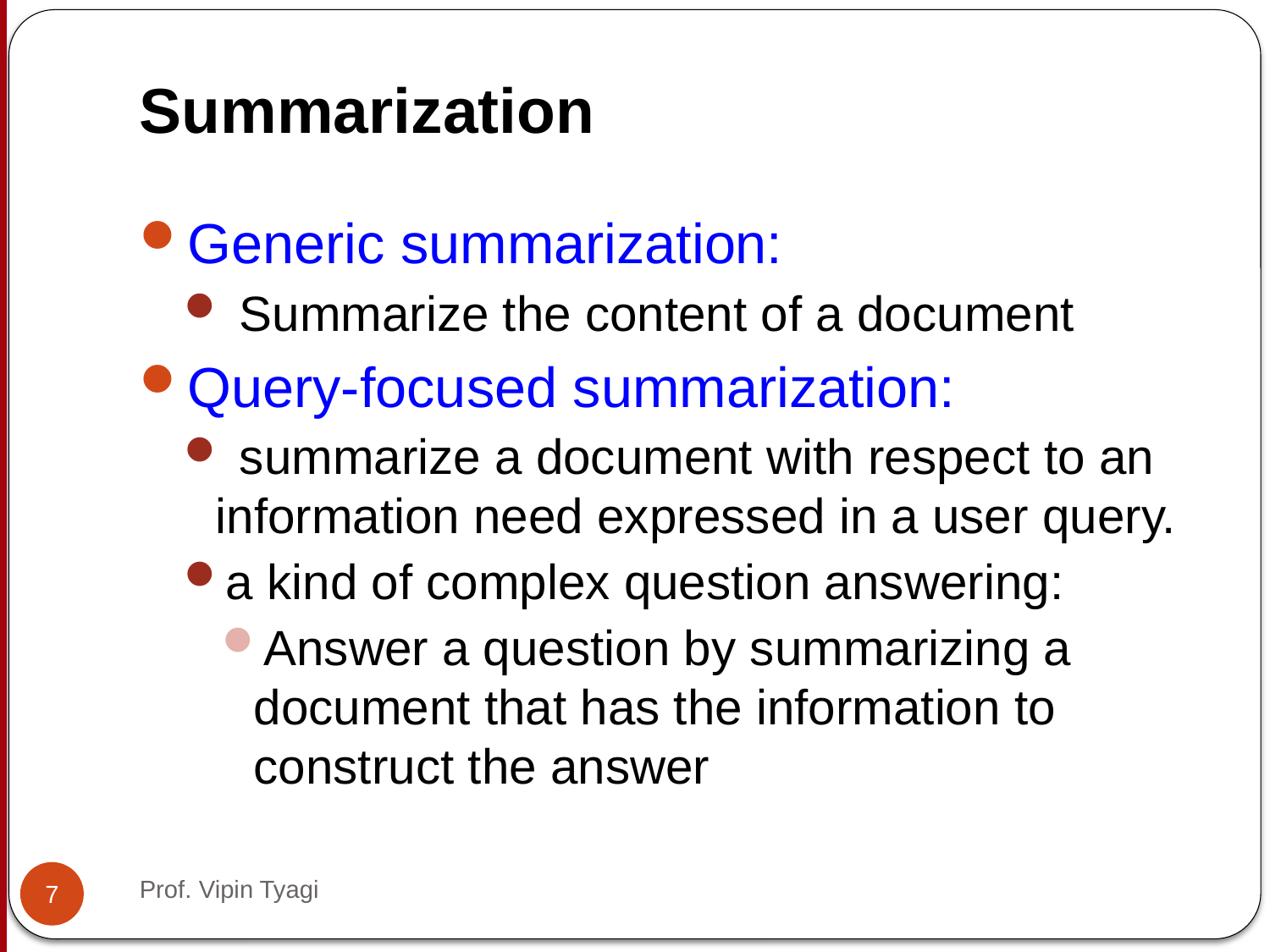

# Summarization
Generic summarization:
 Summarize the content of a document
Query-focused summarization:
 summarize a document with respect to an information need expressed in a user query.
a kind of complex question answering:
Answer a question by summarizing a document that has the information to construct the answer
Prof. Vipin Tyagi
7